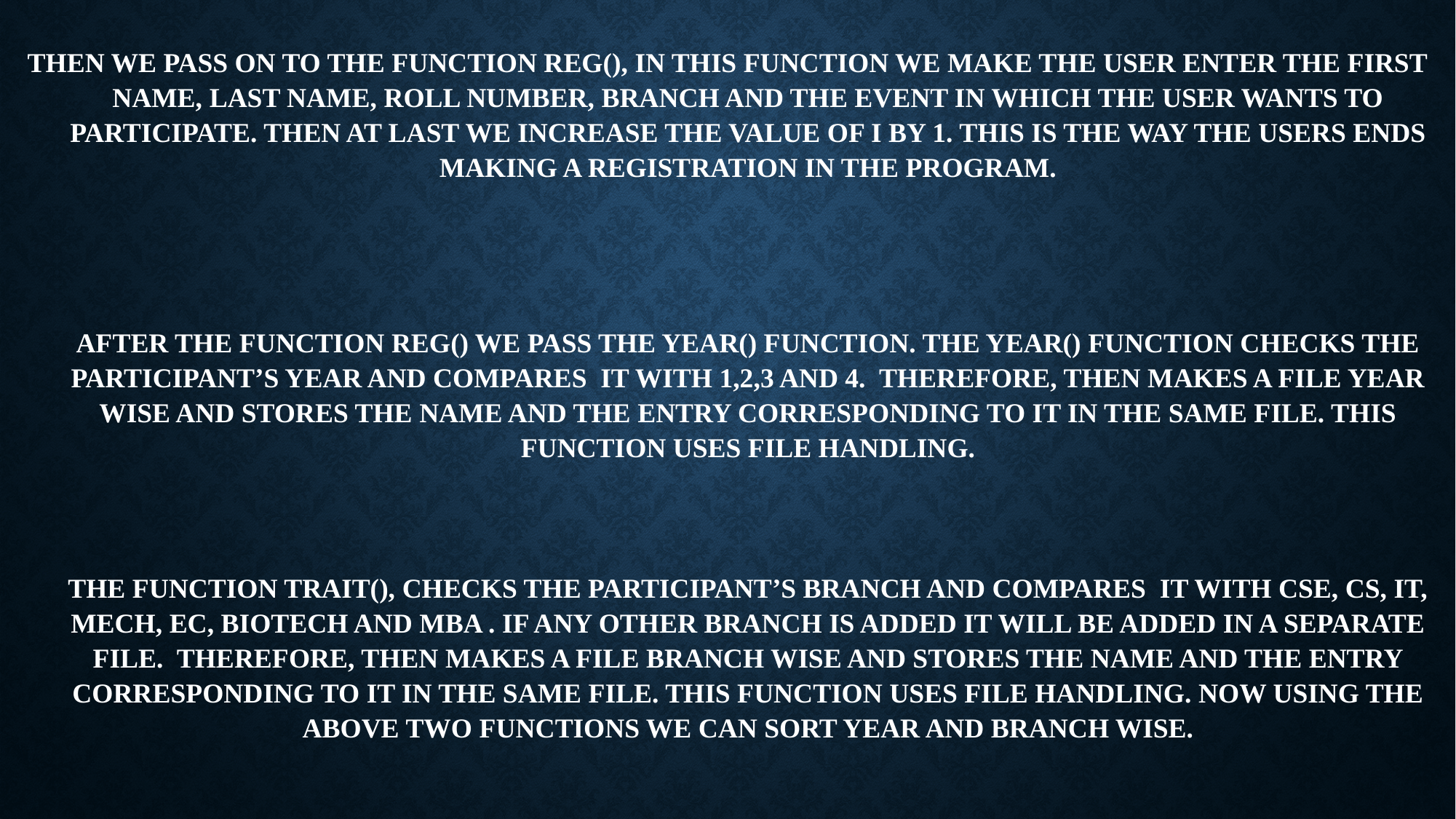

# Then we pass on to the function reg(), in this function we make the user enter the first name, last name, roll number, branch and the event in which the user wants to participate. Then at last we increase the value of i by 1. This is the way the users ends making a registration in the program. After the function reg() we pass the year() function. The year() function checks the participant’s year and compares  it with 1,2,3 and 4.  Therefore, then makes a file year wise and stores the name and the entry corresponding to it in the same file. This function uses file handling. The function trait(), checks the participant’s branch and compares  it with cse, cs, it, mech, ec, biotech and mba . If any other branch is added it will be added in a separate file.  Therefore, then makes a file branch wise and stores the name and the entry corresponding to it in the same file. This function uses file handling. Now using the above two functions we can sort year and branch wise.